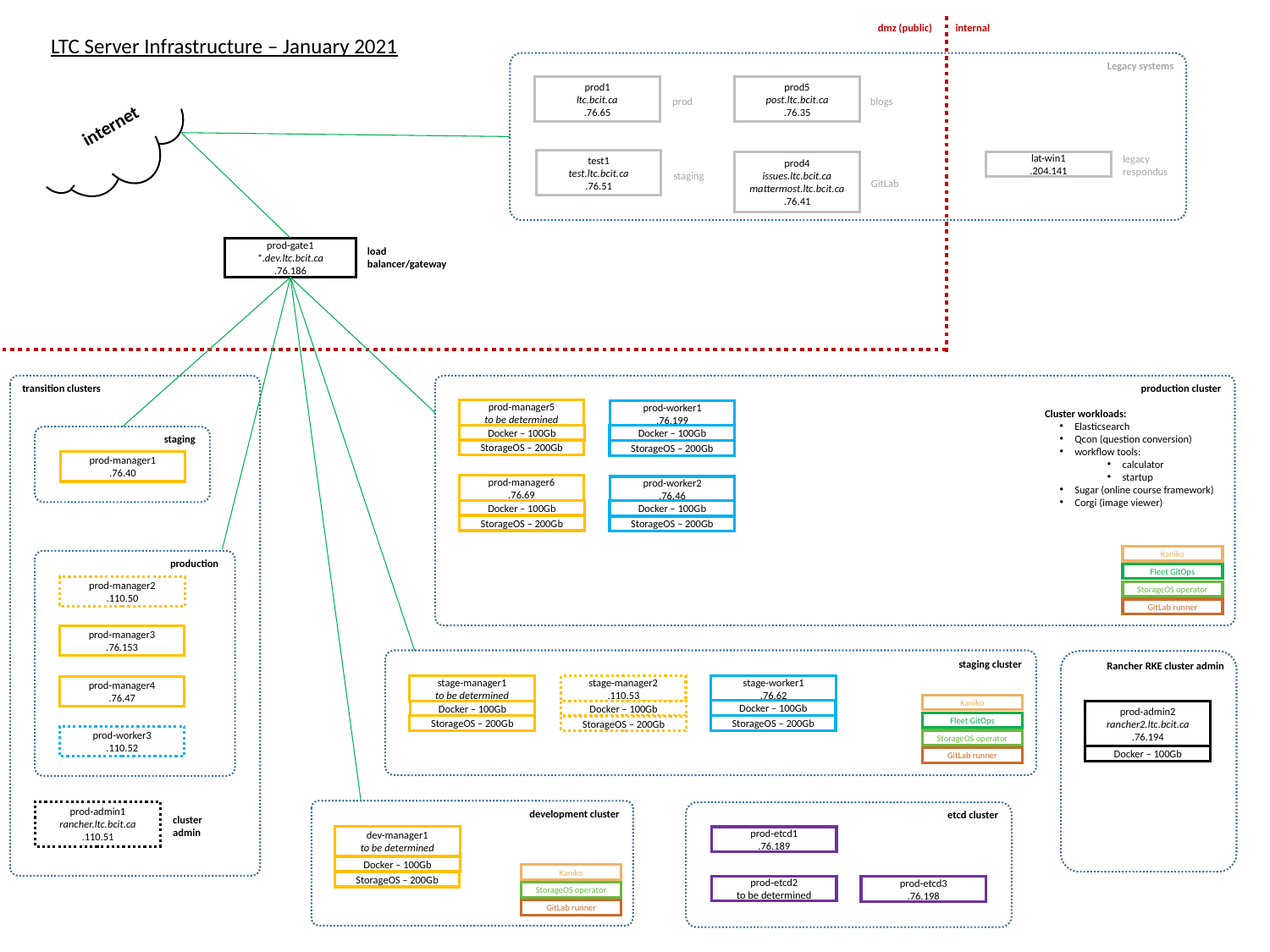

internet
dmz (public)
internal

LTC Server Infrastructure – January 2021

Legacy systems
prod1
ltc.bcit.ca
.76.65
prod5
post.ltc.bcit.ca
.76.35
prod
blogs
legacy respondus
test1
test.ltc.bcit.ca
.76.51
lat-win1
.204.141
prod4
issues.ltc.bcit.ca
mattermost.ltc.bcit.ca
.76.41
staging
GitLab
prod-gate1
*.dev.ltc.bcit.ca
.76.186
load balancer/gateway
transition clusters

production cluster
prod-manager5
to be determined
prod-worker1
.76.199
Cluster workloads:
Elasticsearch
Qcon (question conversion)
workflow tools:
calculator
startup
Sugar (online course framework)
Corgi (image viewer)
Docker – 100Gb
Docker – 100Gb
staging

StorageOS – 200Gb
StorageOS – 200Gb
prod-manager1
.76.40
prod-manager6
.76.69
prod-worker2
.76.46
Docker – 100Gb
Docker – 100Gb
StorageOS – 200Gb
StorageOS – 200Gb
Kaniko
production

Fleet GitOps
prod-manager2
.110.50
StorageOS operator
GitLab runner
prod-manager3
.76.153

staging cluster

Rancher RKE cluster admin
stage-manager1
to be determined
stage-manager2
.110.53
stage-worker1
.76.62
prod-manager4
.76.47
Kaniko
Docker – 100Gb
Docker – 100Gb
Docker – 100Gb
prod-admin2
rancher2.ltc.bcit.ca
.76.194
Fleet GitOps
StorageOS – 200Gb
StorageOS – 200Gb
StorageOS – 200Gb
prod-worker3
.110.52
StorageOS operator
Docker – 100Gb
GitLab runner
development cluster

prod-admin1
rancher.ltc.bcit.ca
.110.51

etcd cluster
cluster admin
dev-manager1
to be determined
prod-etcd1
.76.189
Docker – 100Gb
Kaniko
StorageOS – 200Gb
prod-etcd2
to be determined
prod-etcd3
.76.198
StorageOS operator
GitLab runner